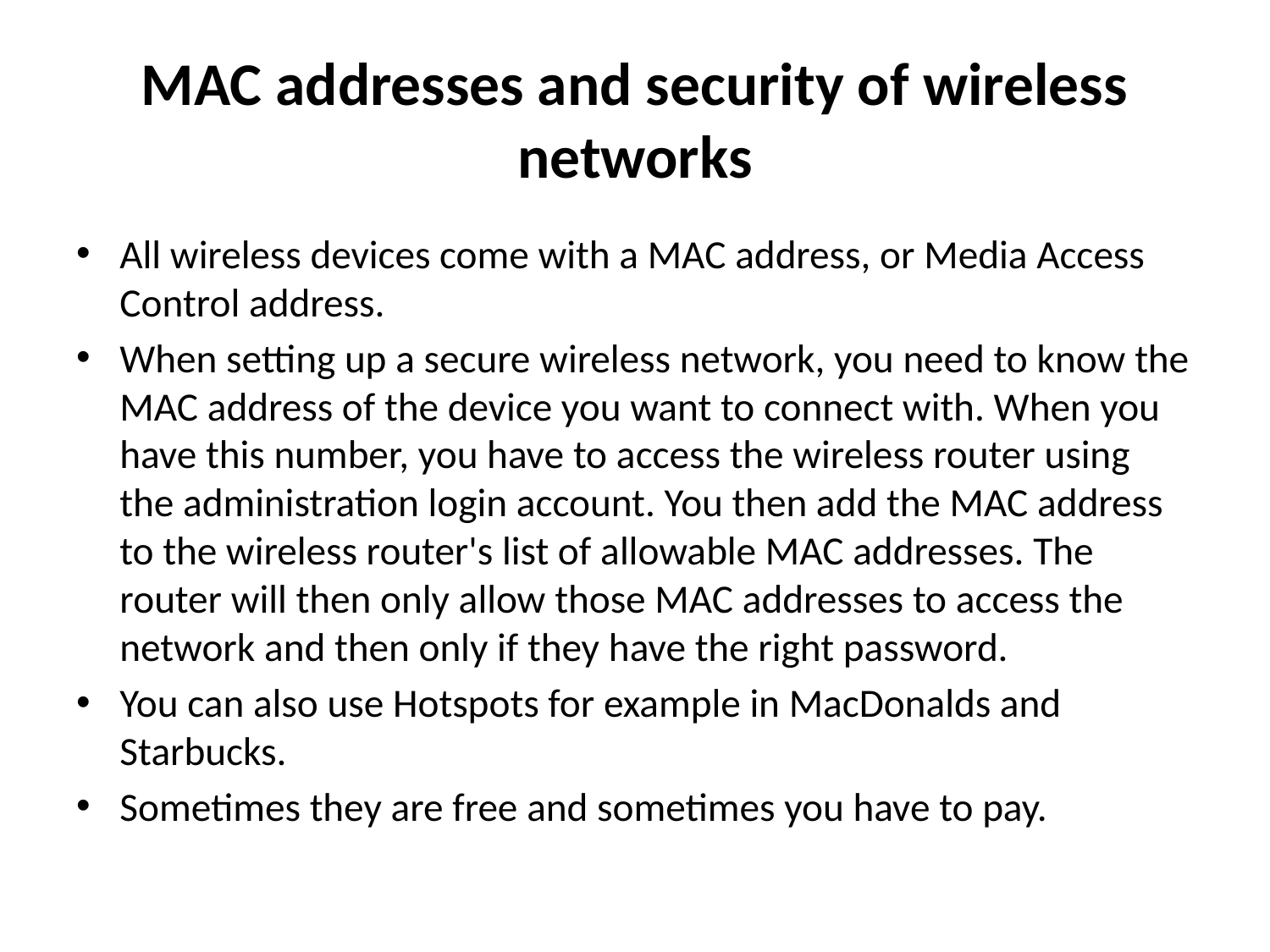

# MAC addresses and security of wireless networks
All wireless devices come with a MAC address, or Media Access Control address.
When setting up a secure wireless network, you need to know the MAC address of the device you want to connect with. When you have this number, you have to access the wireless router using the administration login account. You then add the MAC address to the wireless router's list of allowable MAC addresses. The router will then only allow those MAC addresses to access the network and then only if they have the right password.
You can also use Hotspots for example in MacDonalds and Starbucks.
Sometimes they are free and sometimes you have to pay.